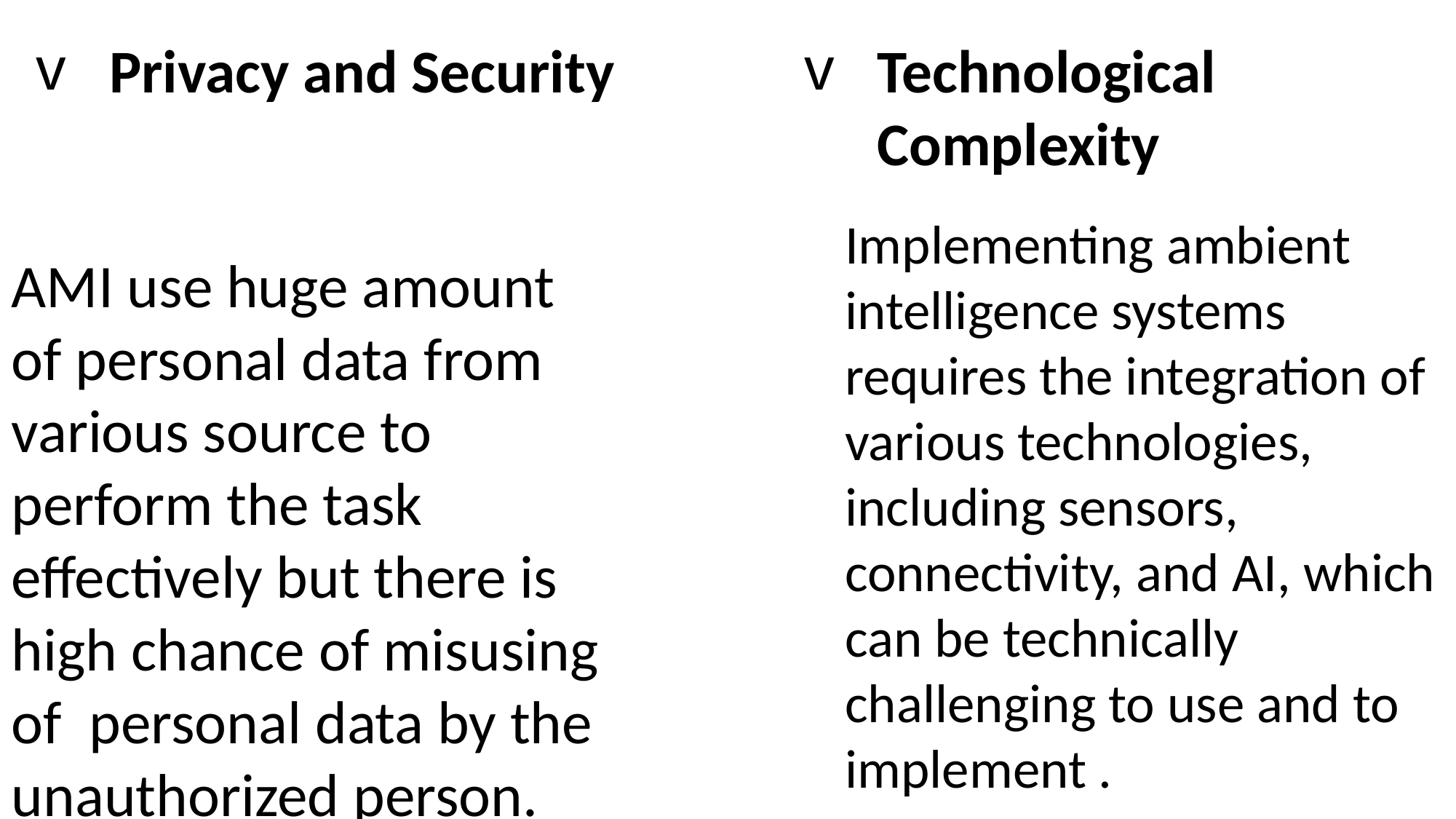

Privacy and Security​
Technological Complexity​
Implementing ambient intelligence systems requires the integration of various technologies, including sensors, connectivity, and AI, which can be technically challenging to use and to implement .
AMI use huge amount of personal data from various source to perform the task effectively but there is high chance of misusing of  personal data by the unauthorized person.